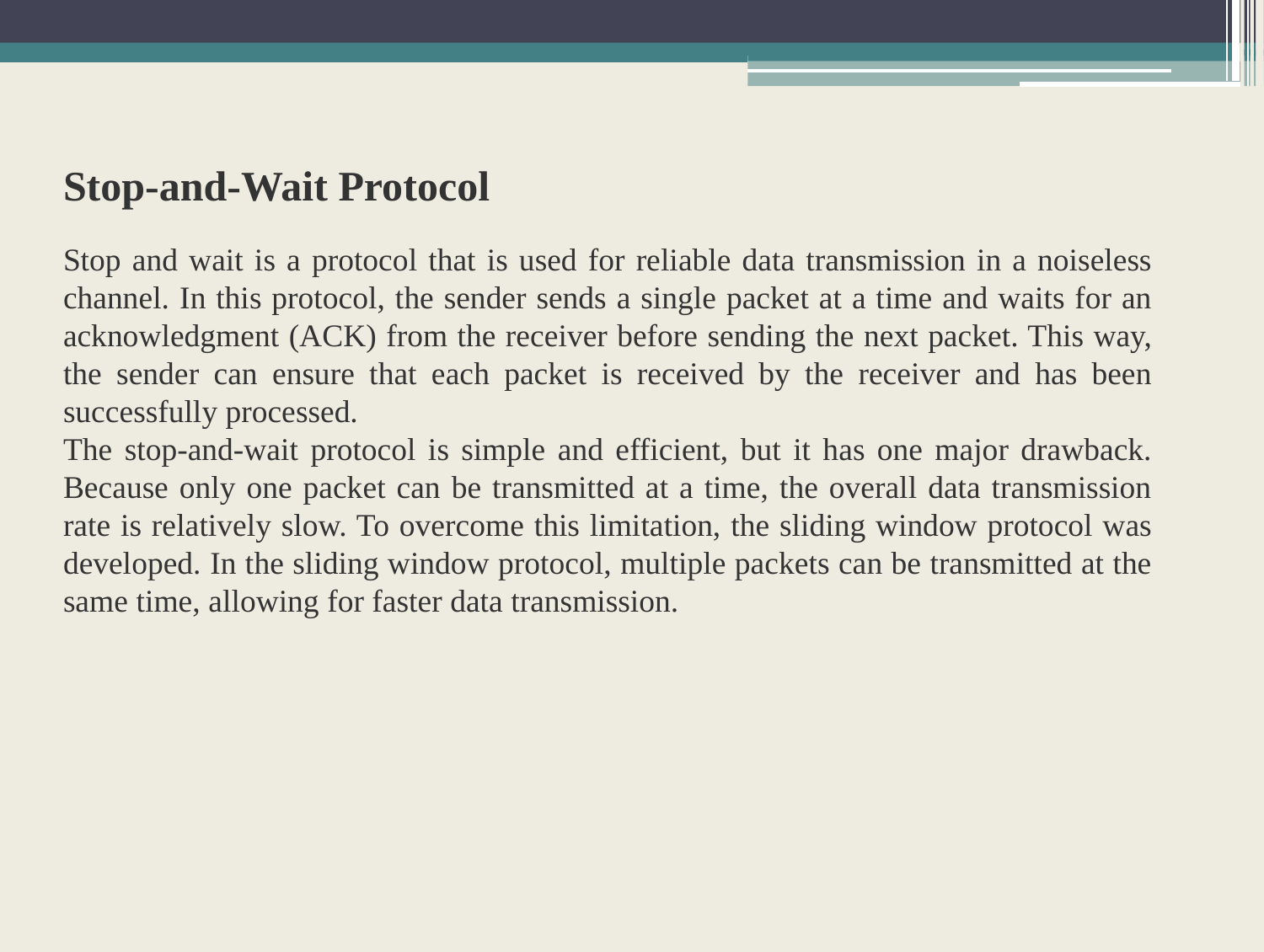

# Stop-and-Wait Protocol
Stop and wait is a protocol that is used for reliable data transmission in a noiseless channel. In this protocol, the sender sends a single packet at a time and waits for an acknowledgment (ACK) from the receiver before sending the next packet. This way, the sender can ensure that each packet is received by the receiver and has been successfully processed.
The stop-and-wait protocol is simple and efficient, but it has one major drawback. Because only one packet can be transmitted at a time, the overall data transmission rate is relatively slow. To overcome this limitation, the sliding window protocol was developed. In the sliding window protocol, multiple packets can be transmitted at the same time, allowing for faster data transmission.